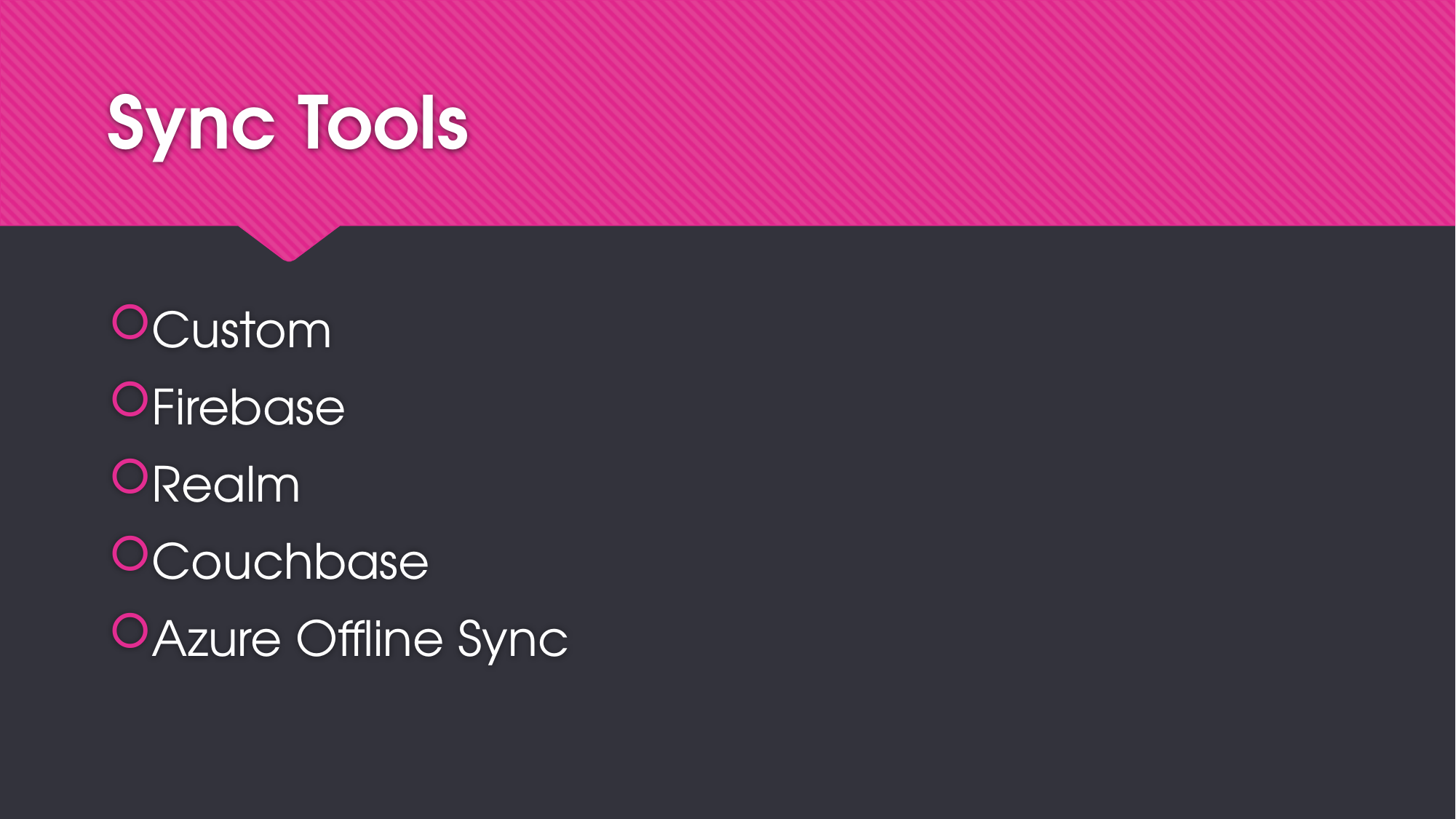

# Sync Tools
Custom
Firebase
Realm
Couchbase
Azure Offline Sync